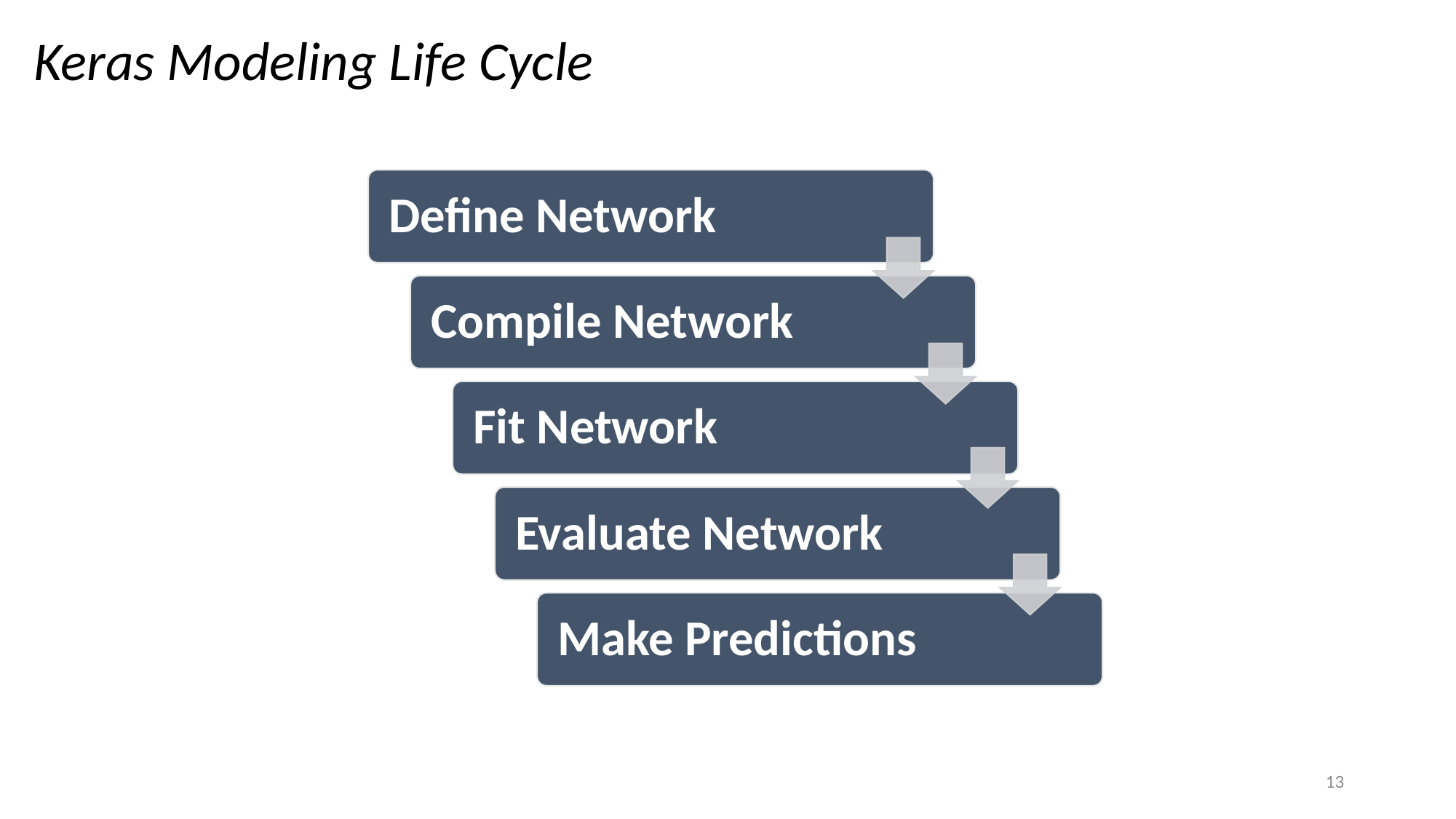

Keras Modeling Life Cycle
Define Network
Compile Network
Fit Network
Evaluate Network
Make Predictions

13